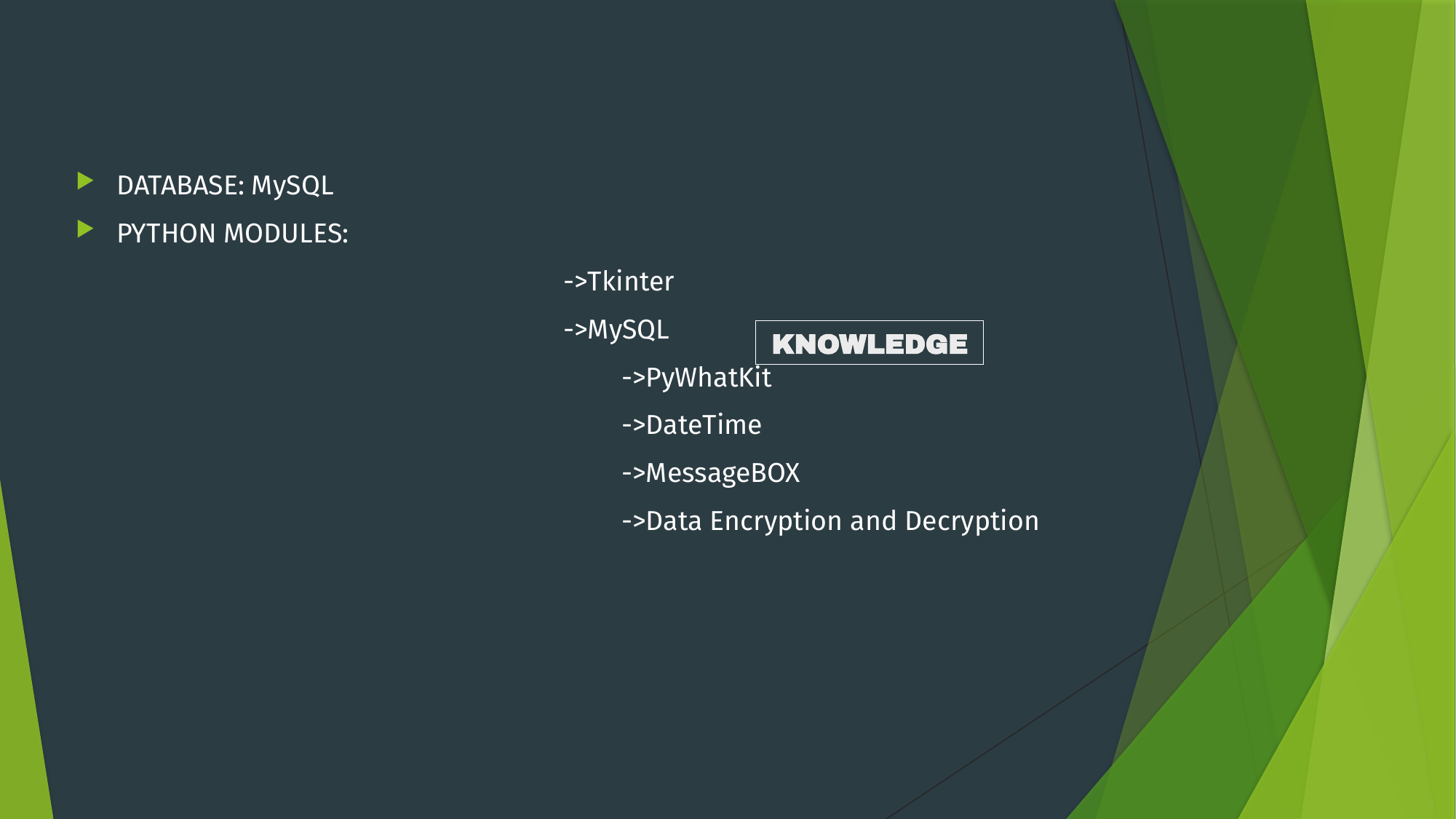

DATABASE: MySQL
PYTHON MODULES:
				       ->Tkinter
				       ->MySQL
					->PyWhatKit
					->DateTime
					->MessageBOX
					->Data Encryption and Decryption

KNOWLEDGE